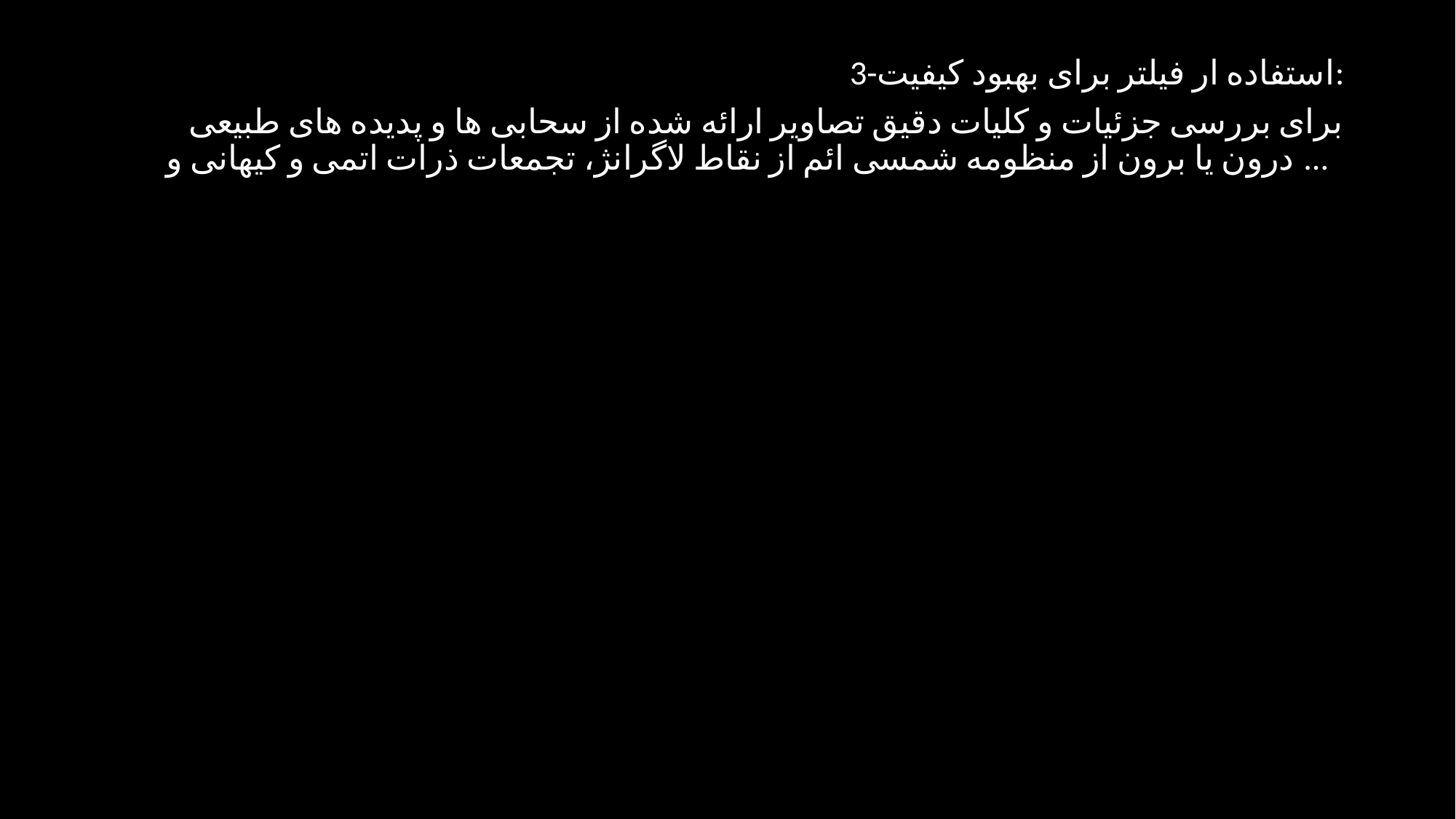

3-استفاده ار فیلتر برای بهبود کیفیت:
برای بررسی جزئیات و کلیات دقیق تصاویر ارائه شده از سحابی ها و پدیده های طبیعی درون یا برون از منظومه شمسی ائم از نقاط لاگرانژ، تجمعات ذرات اتمی و کیهانی و ...